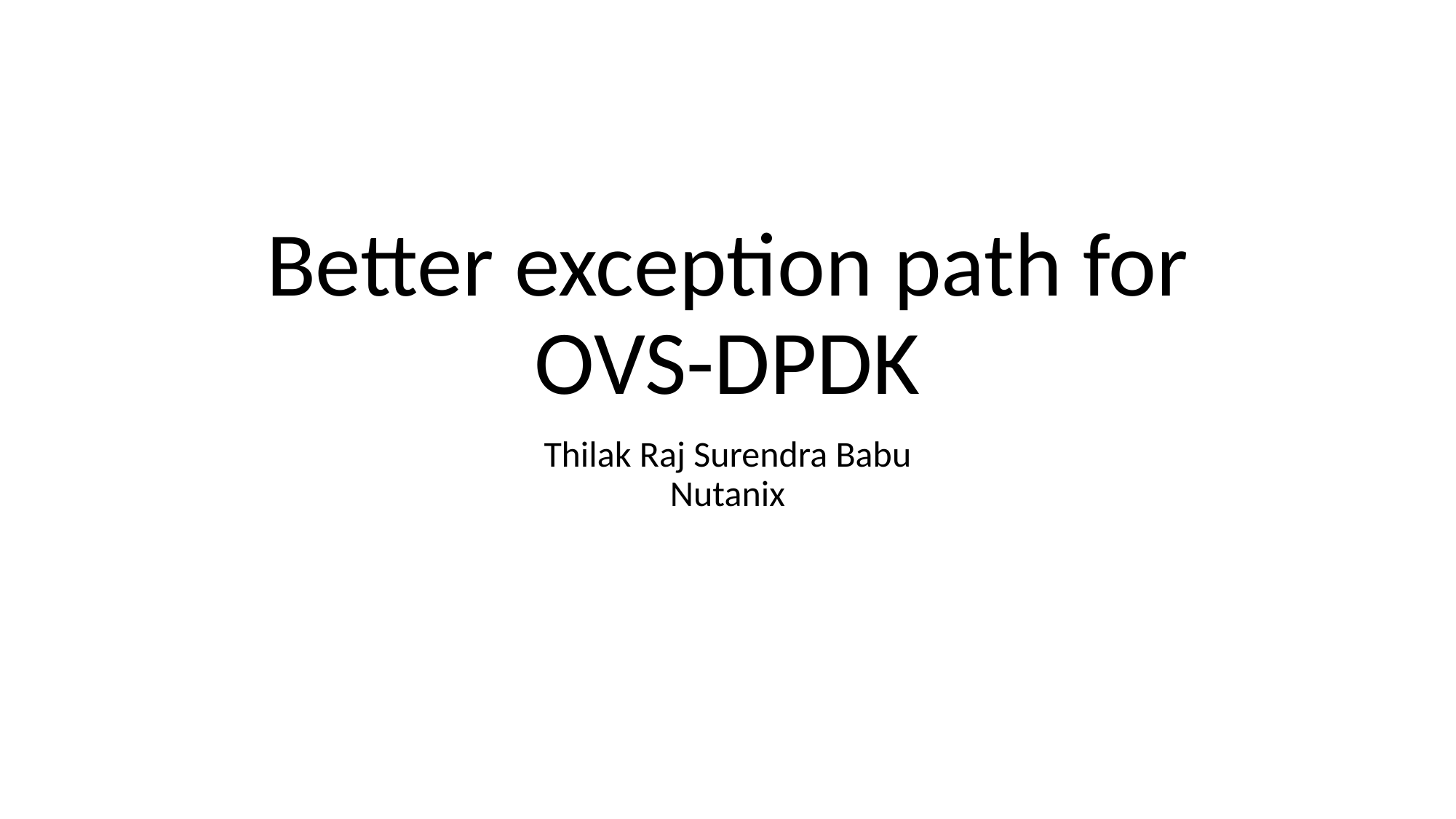

# Better exception path for OVS-DPDK
Thilak Raj Surendra Babu
Nutanix